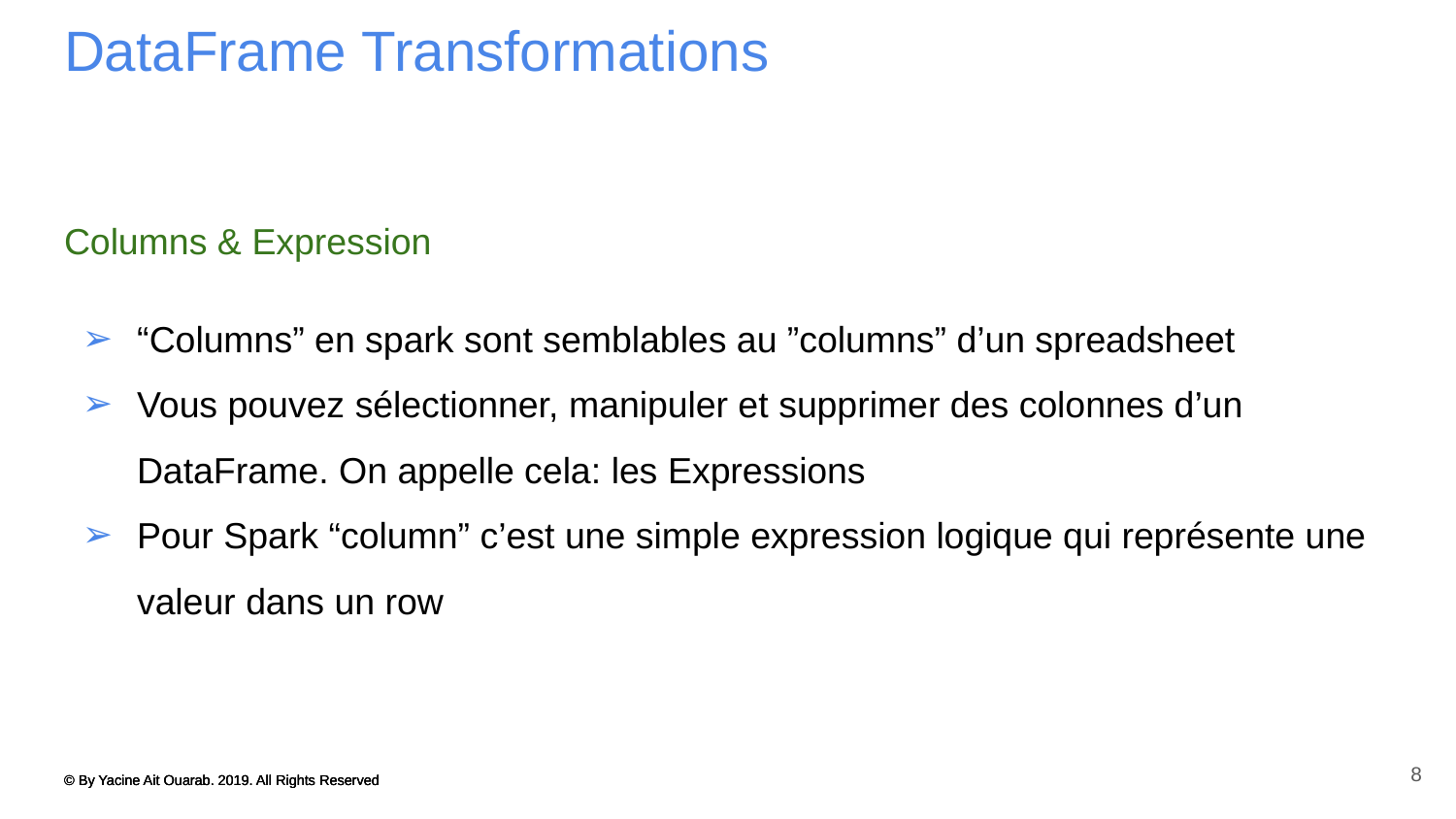

# DataFrame Transformations

Columns & Expression
“Columns” en spark sont semblables au ”columns” d’un spreadsheet
Vous pouvez sélectionner, manipuler et supprimer des colonnes d’un DataFrame. On appelle cela: les Expressions
Pour Spark “column” c’est une simple expression logique qui représente une valeur dans un row
8